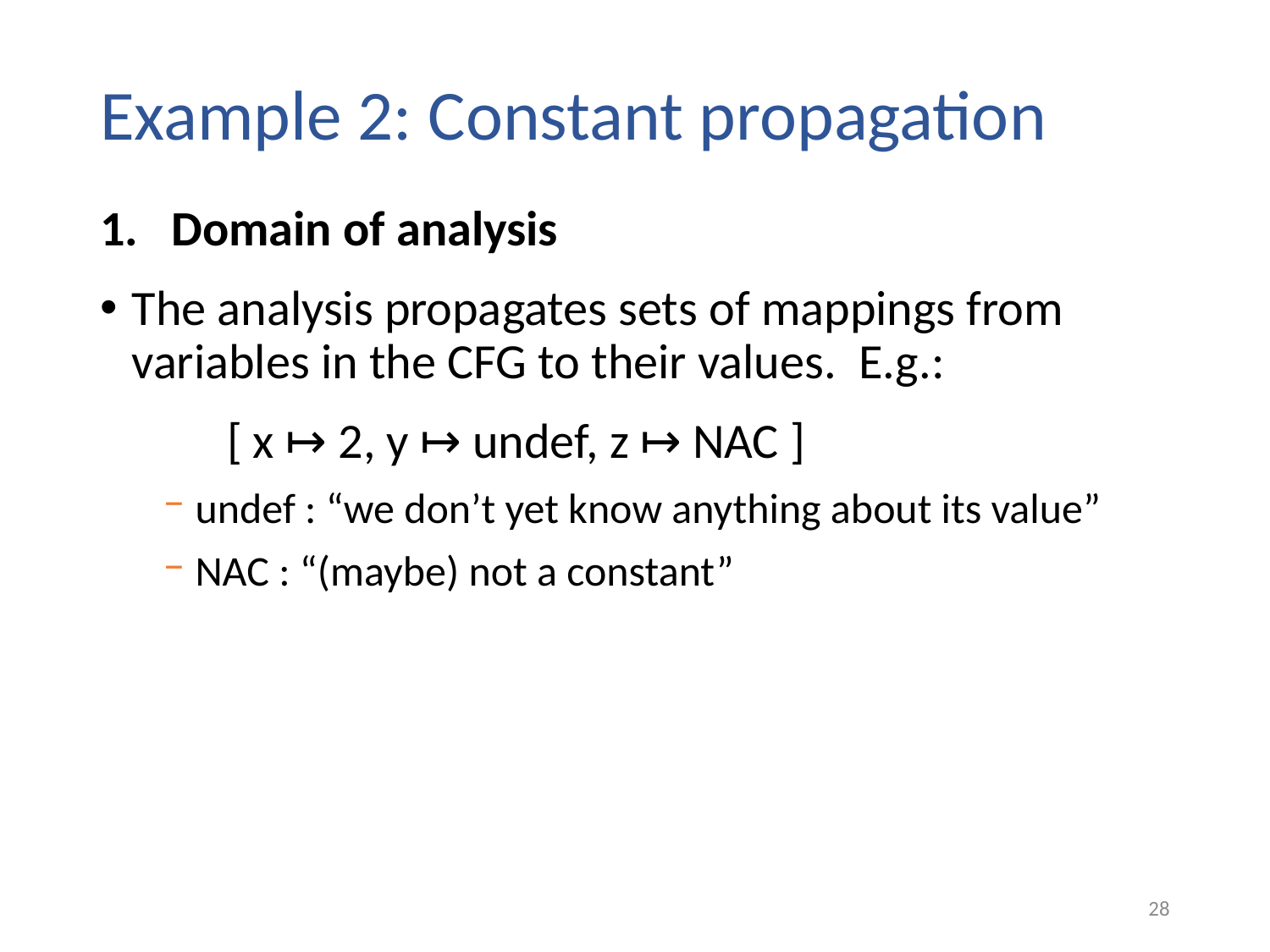

# Example 2: Constant propagation
Domain of analysis
The analysis propagates sets of mappings from variables in the CFG to their values.  E.g.:
	[ x ↦ 2, y ↦ undef, z ↦ NAC ]
undef : “we don’t yet know anything about its value”
NAC : “(maybe) not a constant”
28